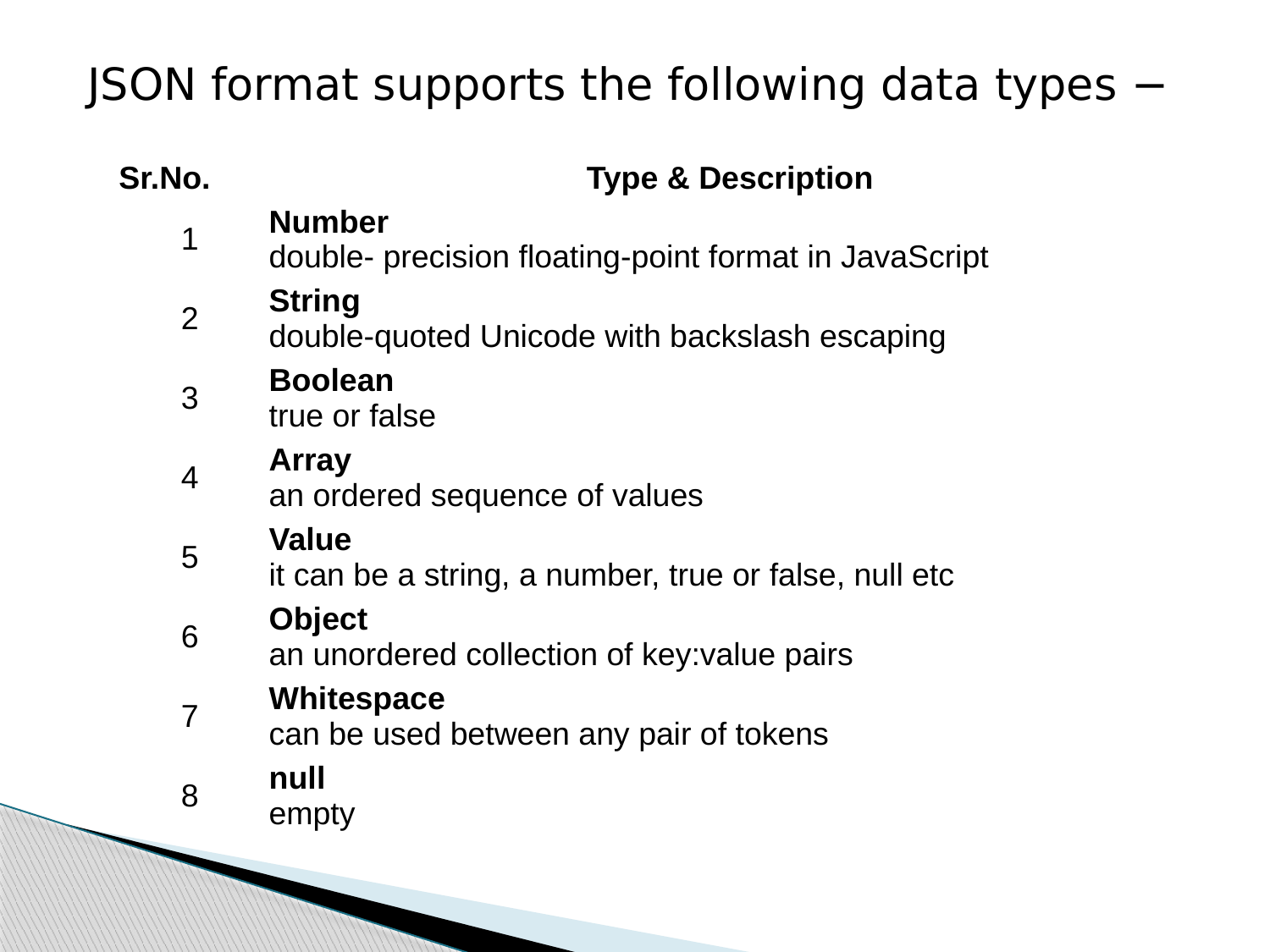

# JSON format supports the following data types −
| Sr.No. | Type & Description |
| --- | --- |
| 1 | Number double- precision floating-point format in JavaScript |
| 2 | String double-quoted Unicode with backslash escaping |
| 3 | Boolean true or false |
| 4 | Array an ordered sequence of values |
| 5 | Value it can be a string, a number, true or false, null etc |
| 6 | Object an unordered collection of key:value pairs |
| 7 | Whitespace can be used between any pair of tokens |
| 8 | null empty |